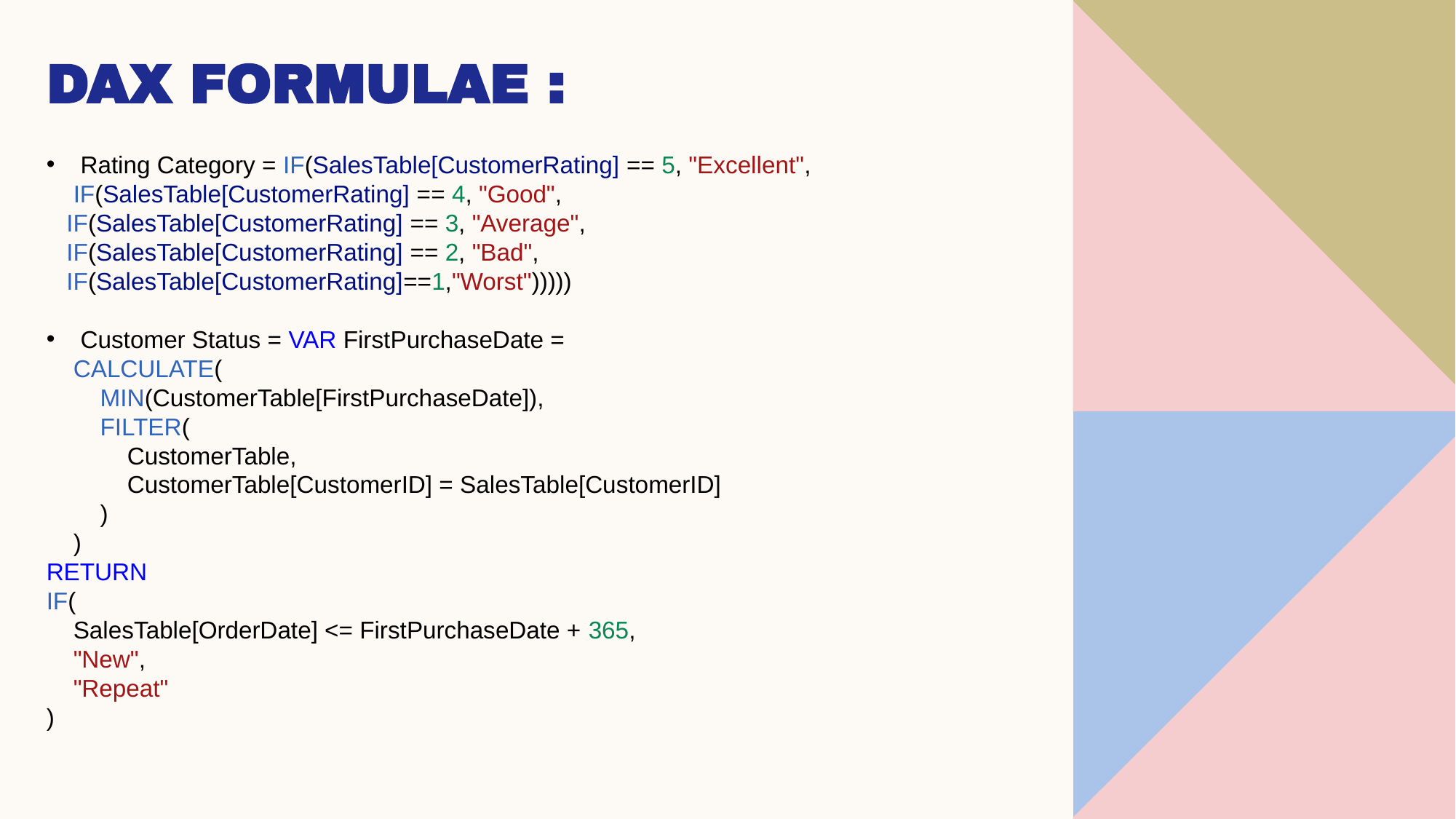

# DAX formulae :
Rating Category = IF(SalesTable[CustomerRating] == 5, "Excellent",
    IF(SalesTable[CustomerRating] == 4, "Good",
   IF(SalesTable[CustomerRating] == 3, "Average",
   IF(SalesTable[CustomerRating] == 2, "Bad",
   IF(SalesTable[CustomerRating]==1,"Worst")))))

Customer Status = VAR FirstPurchaseDate =
    CALCULATE(
        MIN(CustomerTable[FirstPurchaseDate]),
        FILTER(
            CustomerTable,
            CustomerTable[CustomerID] = SalesTable[CustomerID]
        )
    )
RETURN
IF(
    SalesTable[OrderDate] <= FirstPurchaseDate + 365,
    "New",
    "Repeat"
)